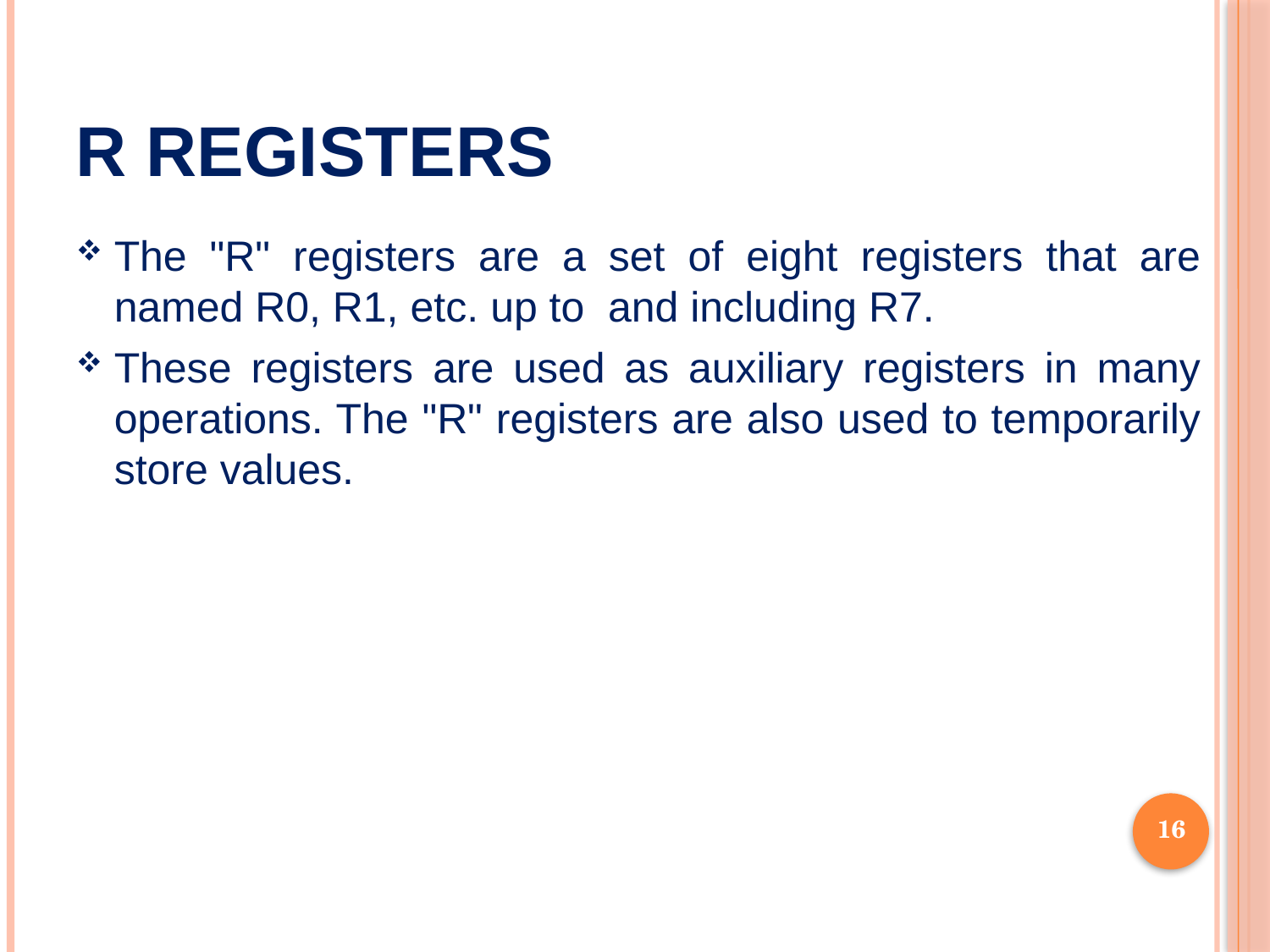

# R registers
The "R" registers are a set of eight registers that are named R0, R1, etc. up to  and including R7.
These registers are used as auxiliary registers in many operations. The "R" registers are also used to temporarily store values.

16